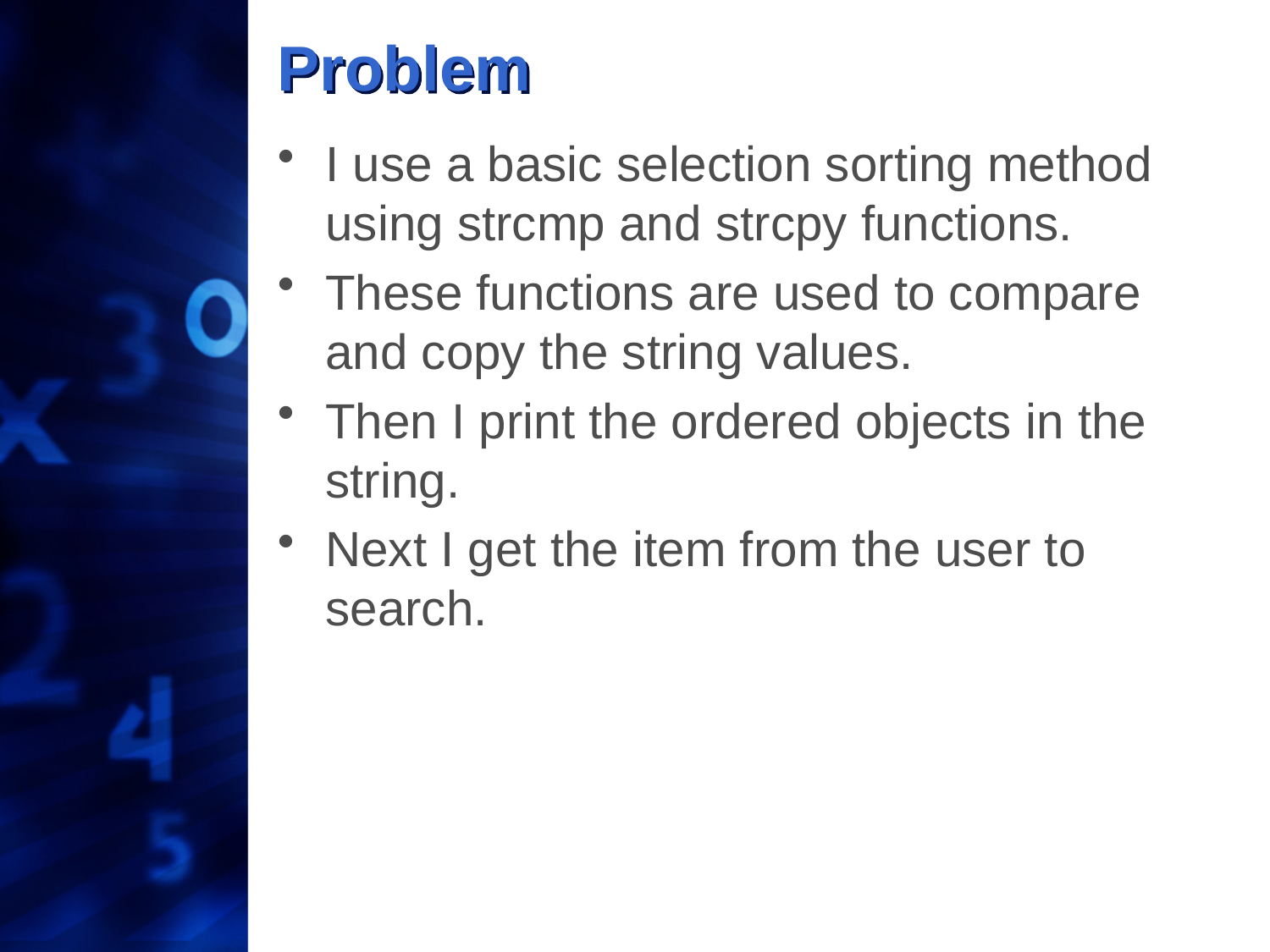

# Problem
I use a basic selection sorting method using strcmp and strcpy functions.
These functions are used to compare and copy the string values.
Then I print the ordered objects in the string.
Next I get the item from the user to search.